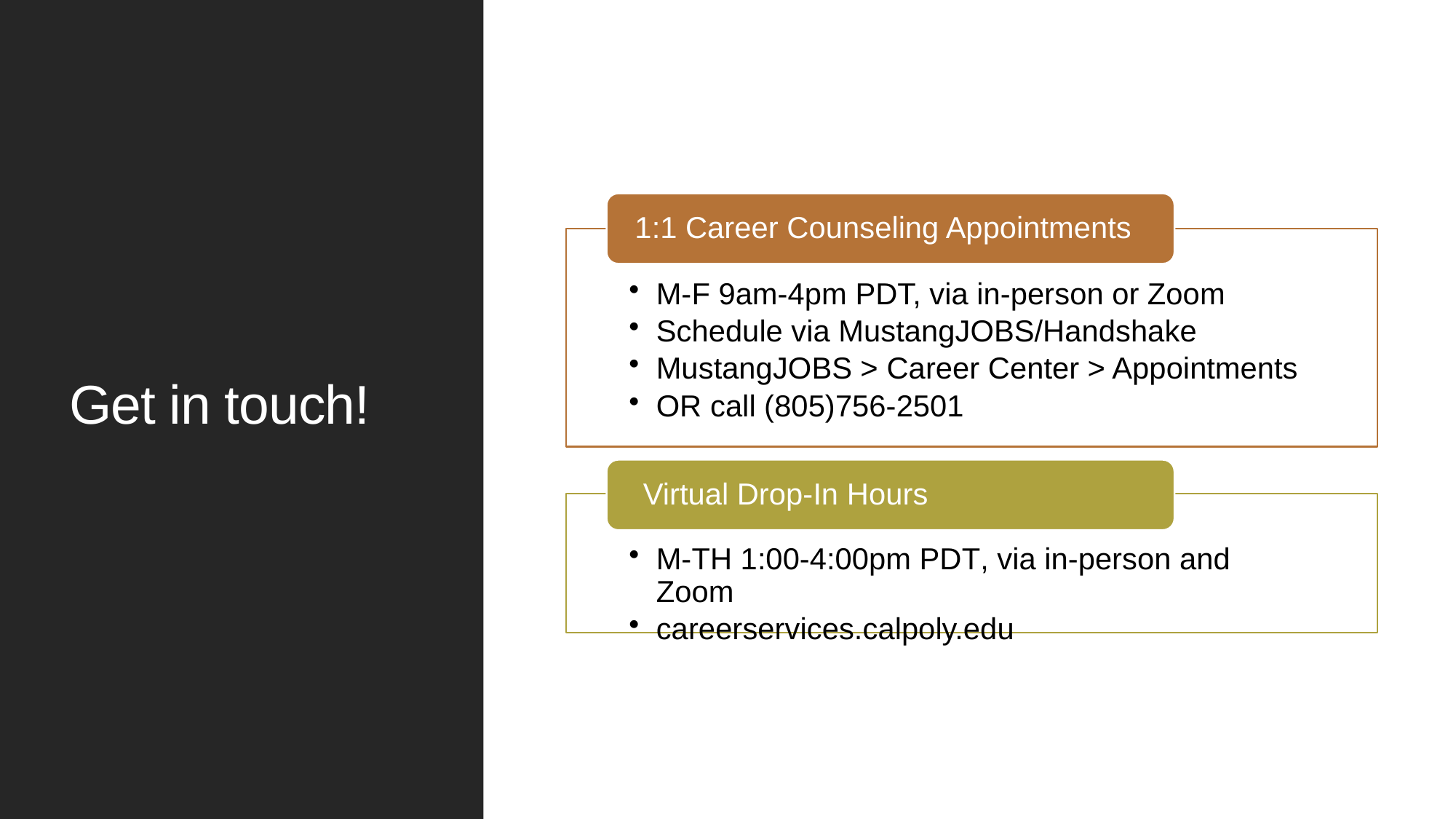

# Get in touch!
M-F 9am-4pm PDT, via in-person or Zoom
Schedule via MustangJOBS/Handshake
MustangJOBS > Career Center > Appointments
OR call (805)756-2501
1:1 Career Counseling Appointments
M-TH 1:00-4:00pm PDT, via in-person and Zoom
careerservices.calpoly.edu
 Virtual Drop-In Hours